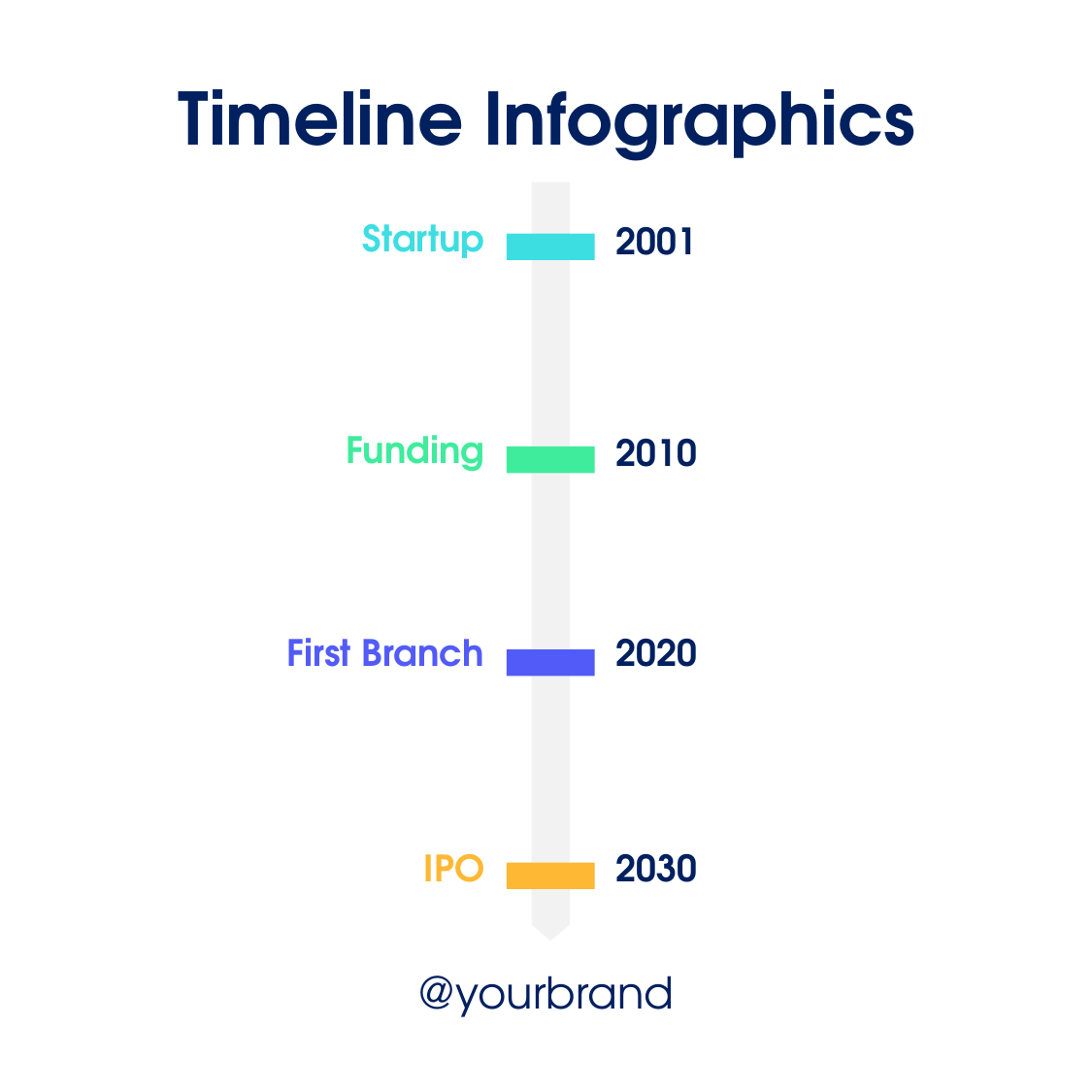

Timeline Infographics
Startup
2001
Funding
2010

First Branch
2020
IPO
2030
@yourbrand